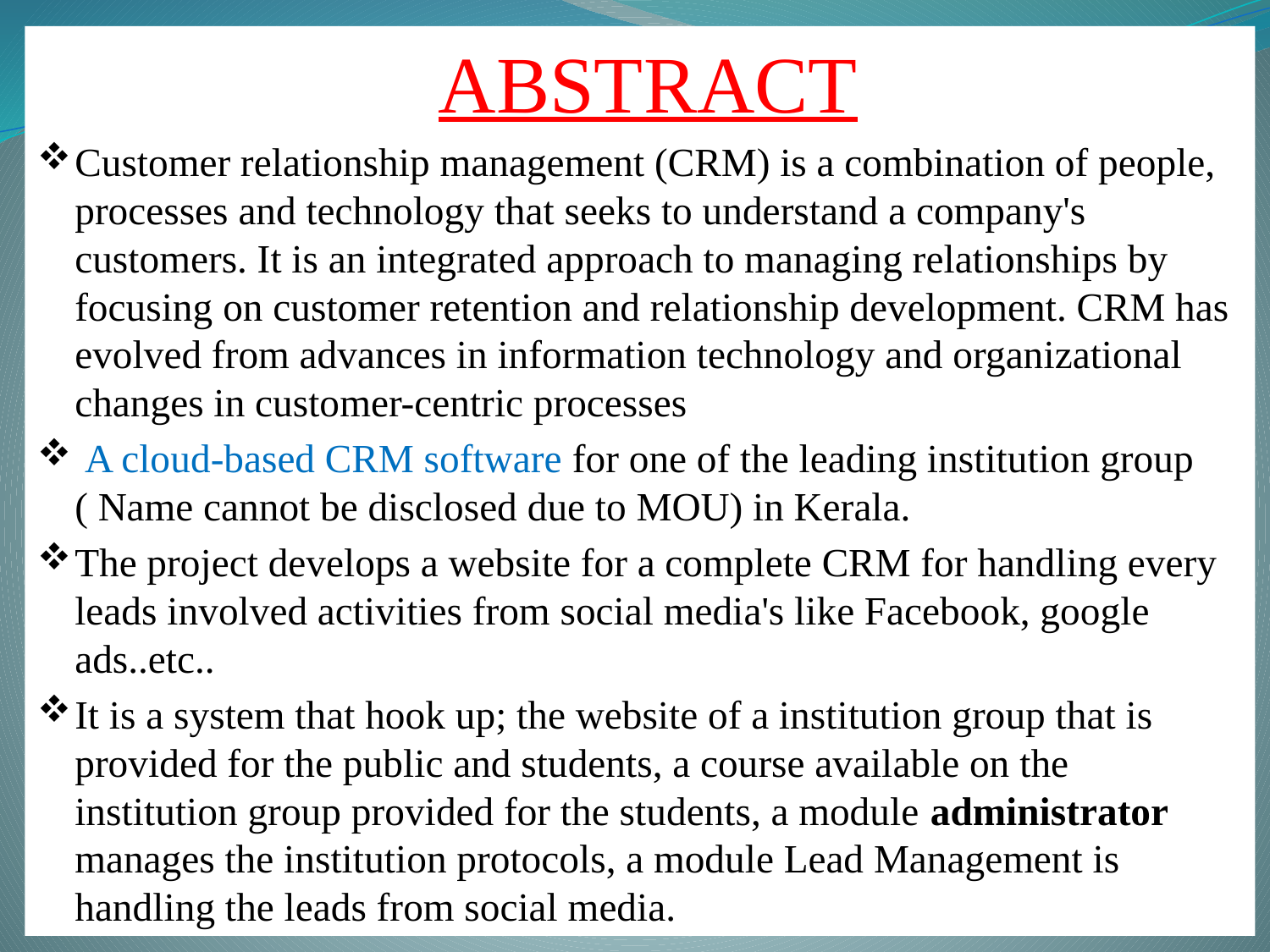

ABSTRACT
Customer relationship management (CRM) is a combination of people, processes and technology that seeks to understand a company's customers. It is an integrated approach to managing relationships by focusing on customer retention and relationship development. CRM has evolved from advances in information technology and organizational changes in customer-centric processes
 A cloud-based CRM software for one of the leading institution group ( Name cannot be disclosed due to MOU) in Kerala.
The project develops a website for a complete CRM for handling every leads involved activities from social media's like Facebook, google ads..etc..
It is a system that hook up; the website of a institution group that is provided for the public and students, a course available on the institution group provided for the students, a module administrator manages the institution protocols, a module Lead Management is handling the leads from social media.